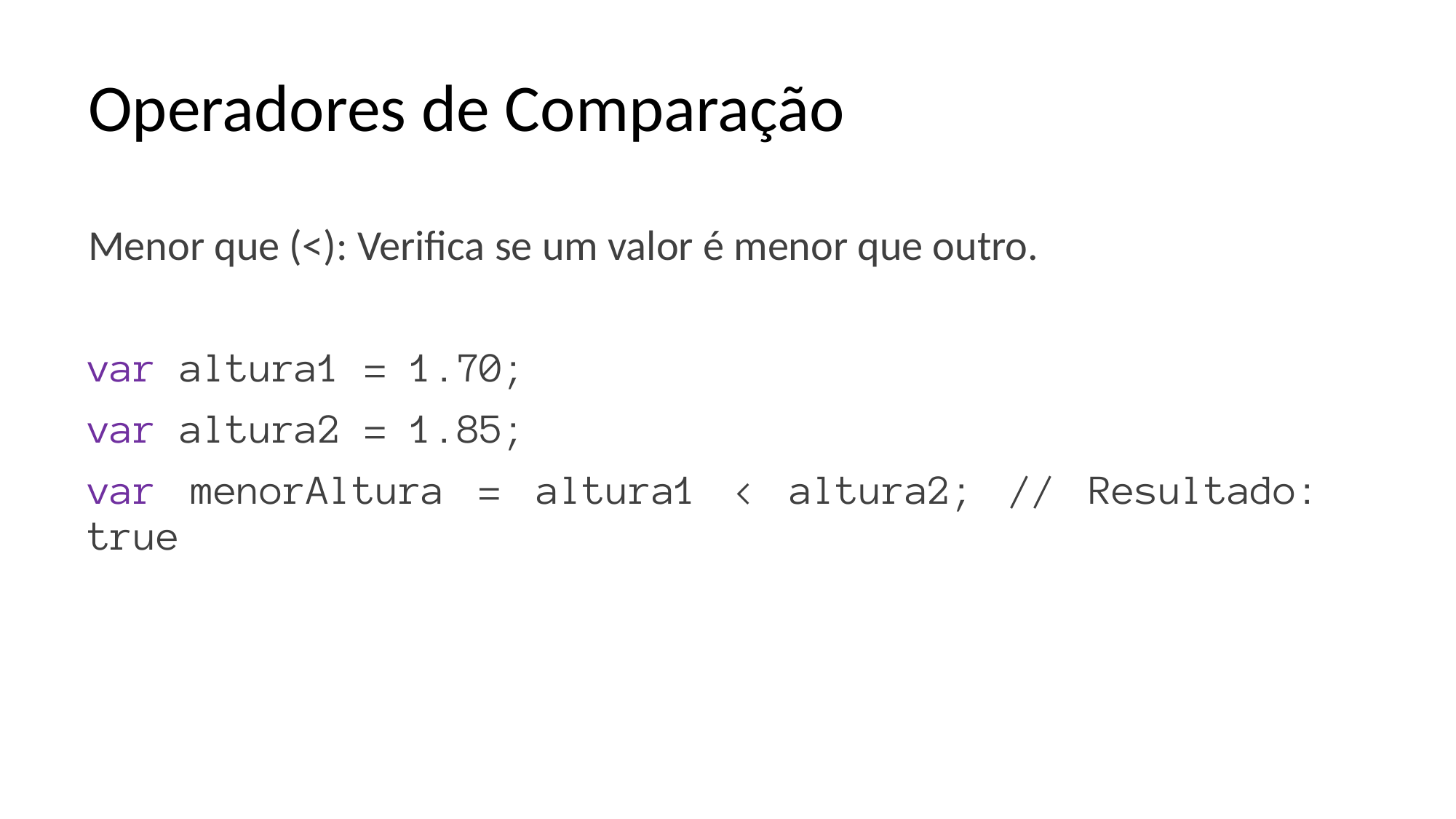

# Operadores de Comparação
Menor que (<): Verifica se um valor é menor que outro.

var altura1 = 1.70;
var altura2 = 1.85;
var menorAltura = altura1 < altura2; // Resultado: true